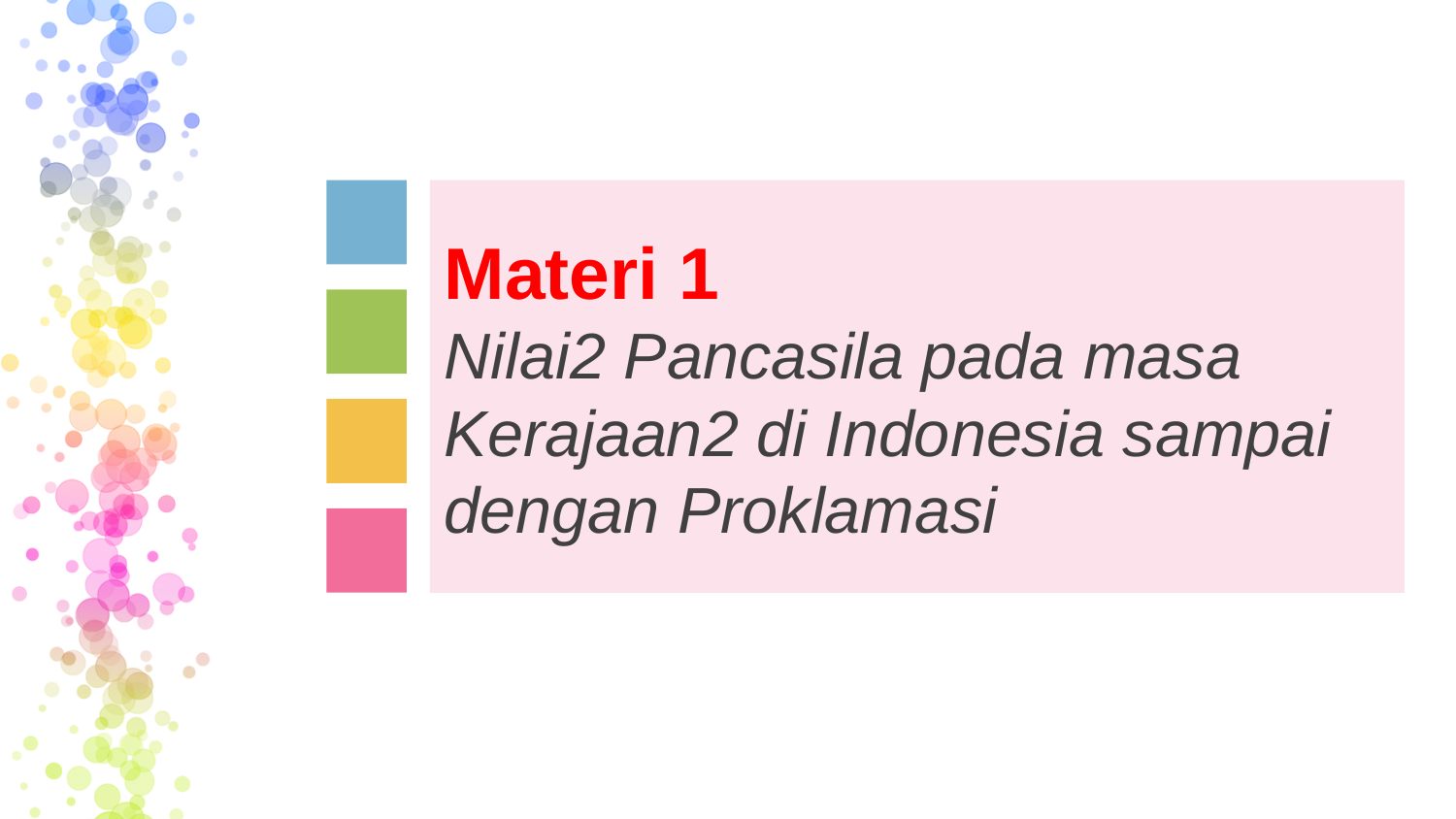

# Materi 1 Nilai2 Pancasila pada masa Kerajaan2 di Indonesia sampai dengan Proklamasi